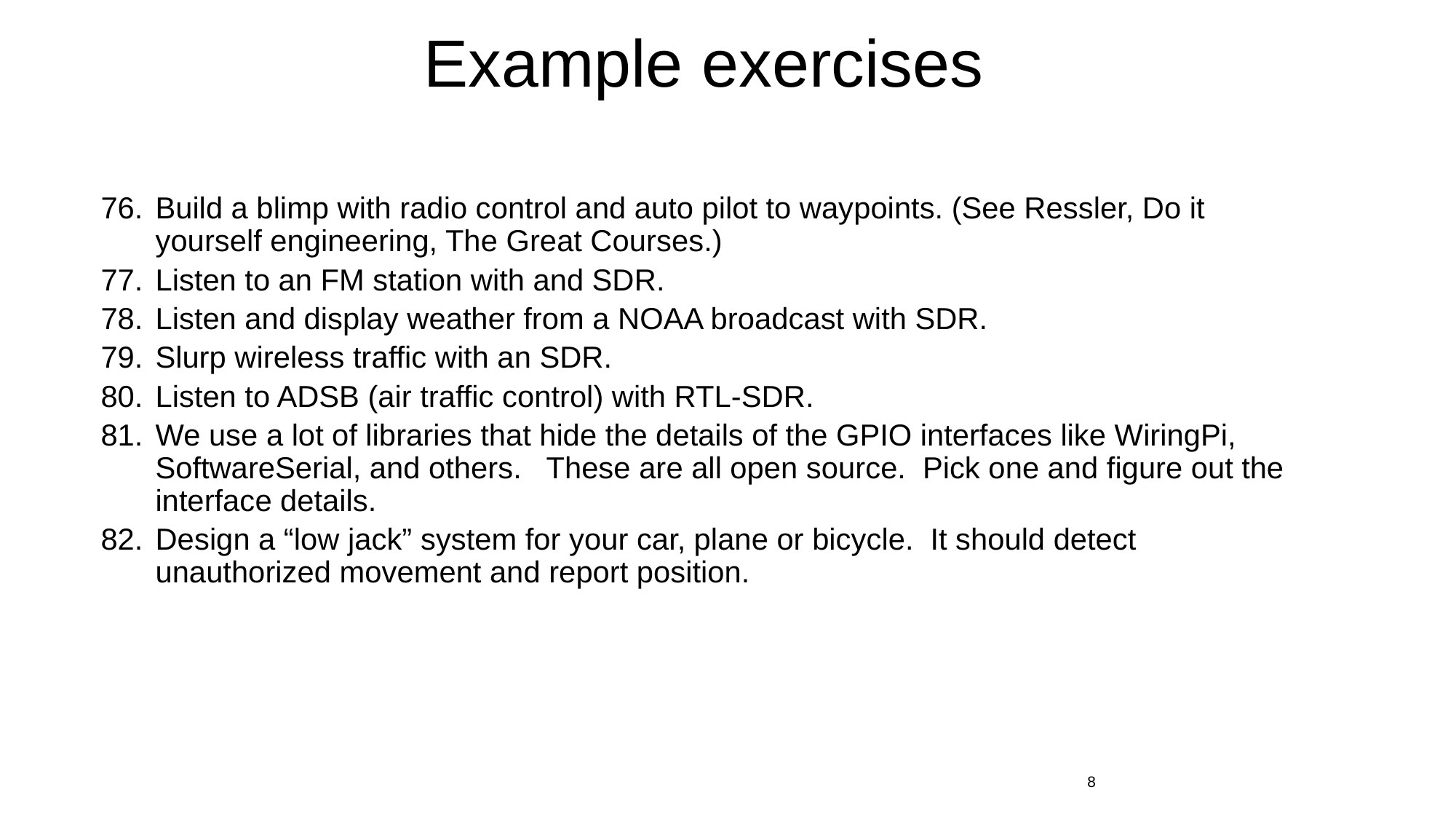

# Example exercises
Build a blimp with radio control and auto pilot to waypoints. (See Ressler, Do it yourself engineering, The Great Courses.)
Listen to an FM station with and SDR.
Listen and display weather from a NOAA broadcast with SDR.
Slurp wireless traffic with an SDR.
Listen to ADSB (air traffic control) with RTL-SDR.
We use a lot of libraries that hide the details of the GPIO interfaces like WiringPi, SoftwareSerial, and others.   These are all open source.  Pick one and figure out the interface details.
Design a “low jack” system for your car, plane or bicycle.  It should detect unauthorized movement and report position.

8